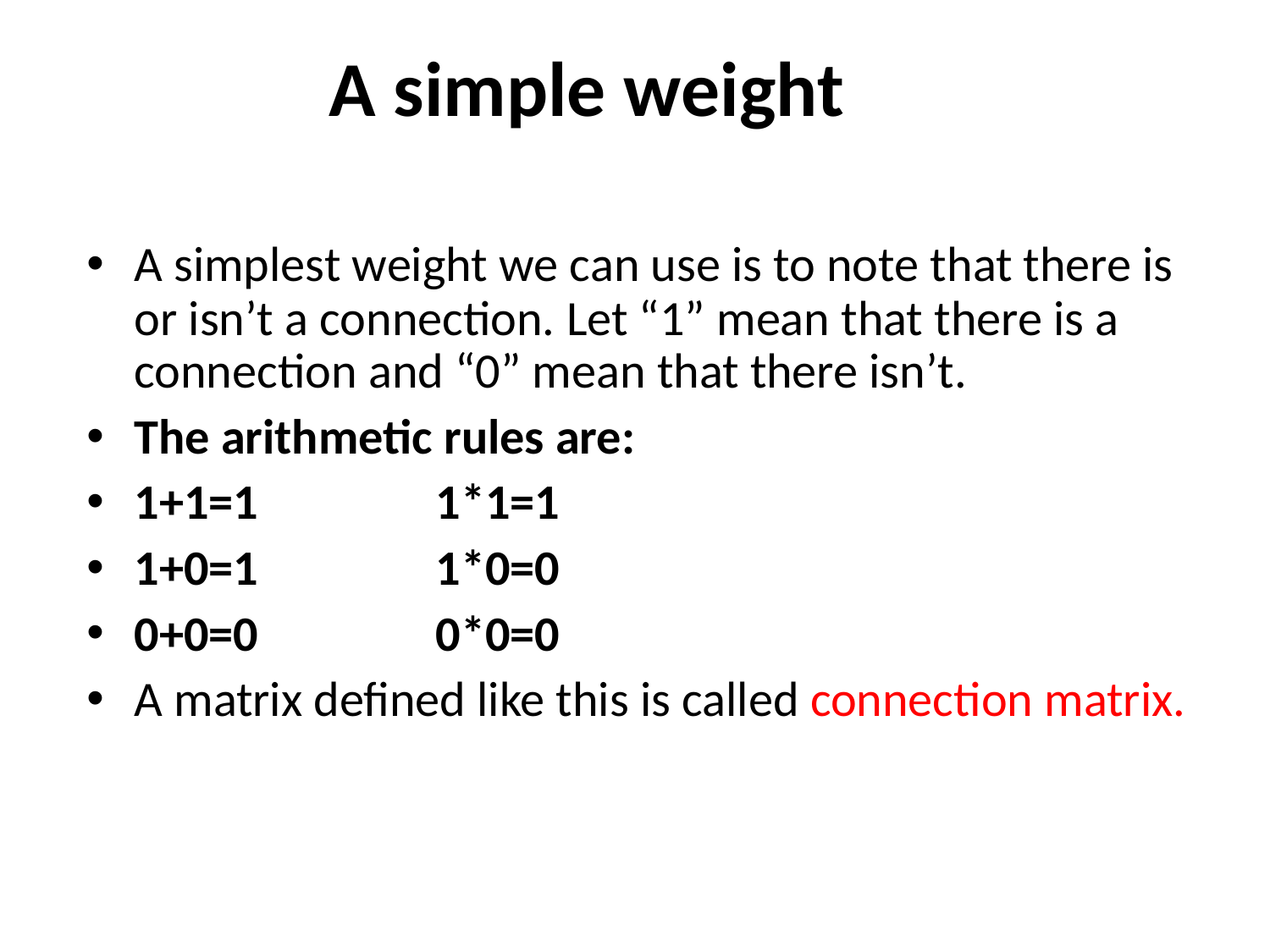

# A simple weight
A simplest weight we can use is to note that there is or isn’t a connection. Let “1” mean that there is a connection and “0” mean that there isn’t.
The arithmetic rules are:
1+1=1		1*1=1
1+0=1		1*0=0
0+0=0		0*0=0
A matrix defined like this is called connection matrix.